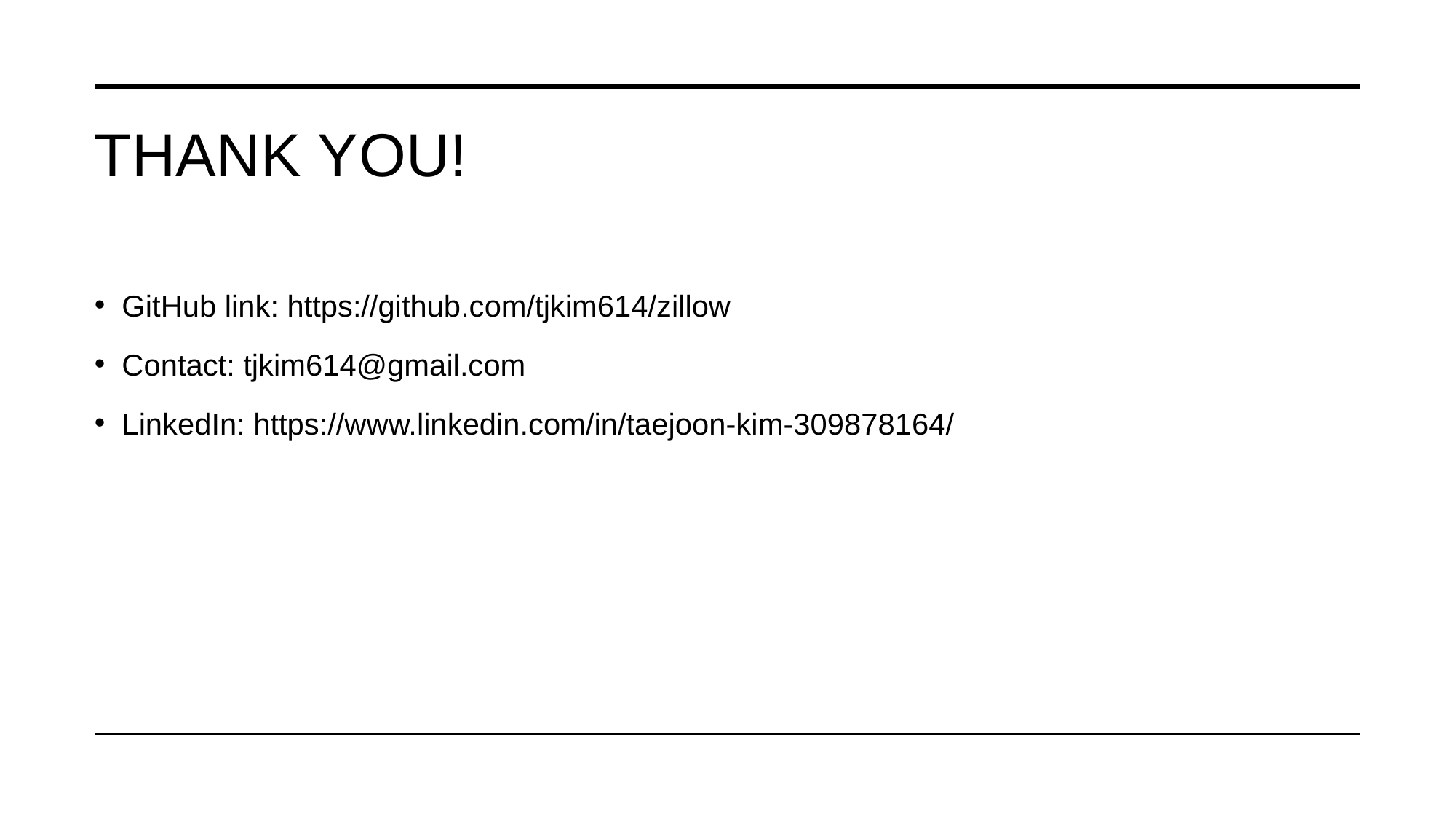

# Thank YOU!
GitHub link: https://github.com/tjkim614/zillow
Contact: tjkim614@gmail.com
LinkedIn: https://www.linkedin.com/in/taejoon-kim-309878164/